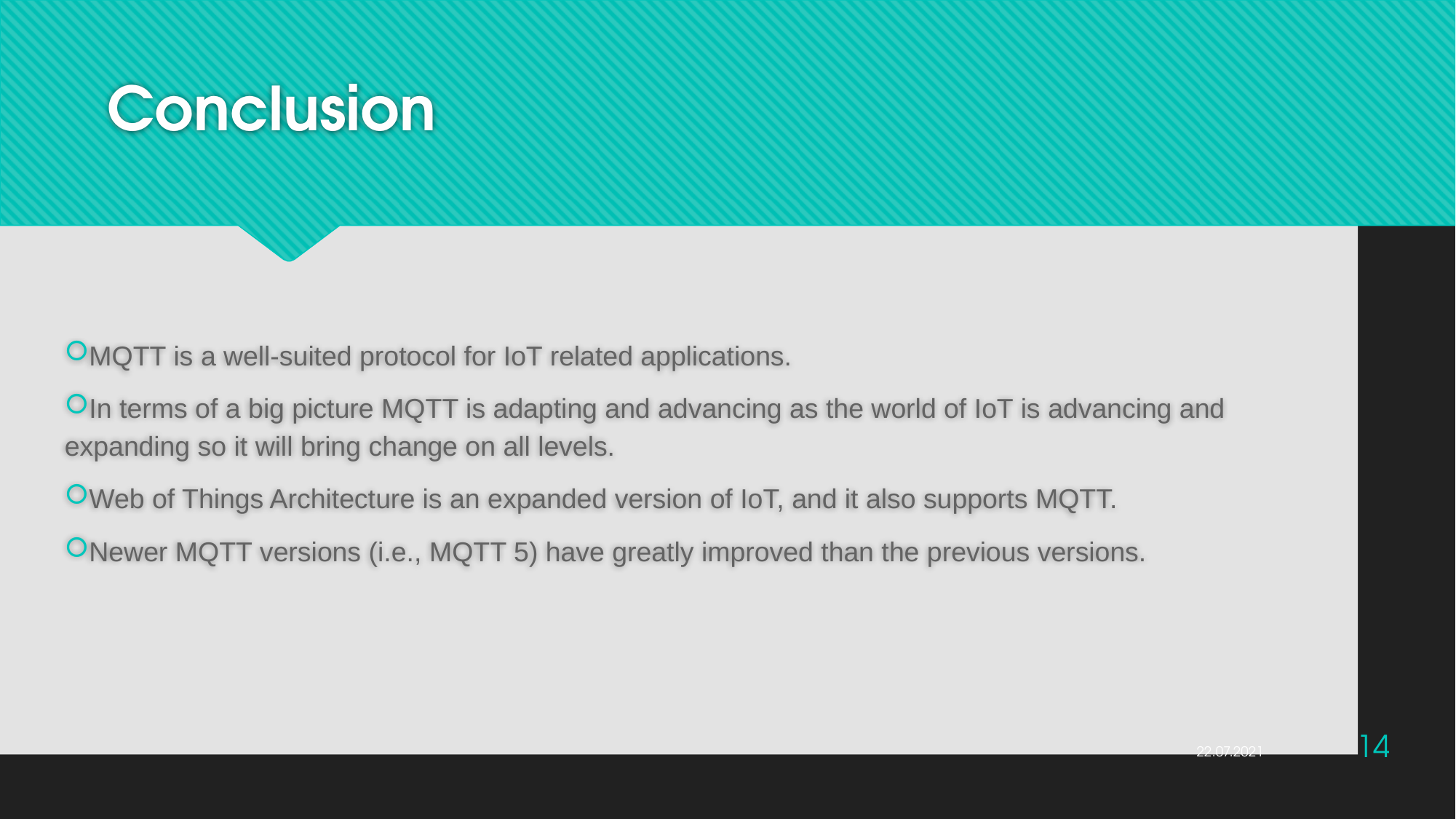

# Conclusion
MQTT is a well-suited protocol for IoT related applications.
In terms of a big picture MQTT is adapting and advancing as the world of IoT is advancing and expanding so it will bring change on all levels.
Web of Things Architecture is an expanded version of IoT, and it also supports MQTT.
Newer MQTT versions (i.e., MQTT 5) have greatly improved than the previous versions.

14

22.07.2021